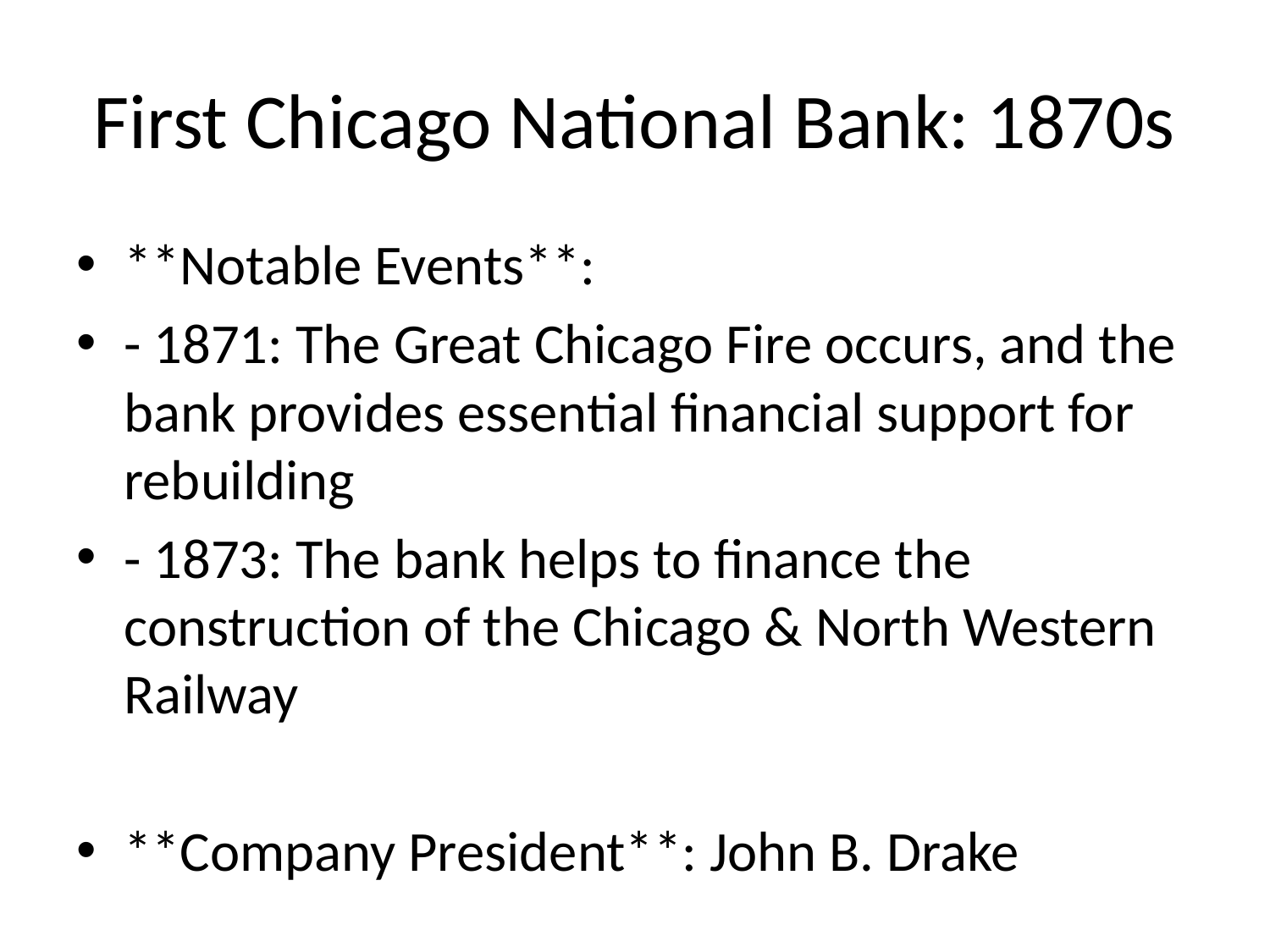

# First Chicago National Bank: 1870s
**Notable Events**:
- 1871: The Great Chicago Fire occurs, and the bank provides essential financial support for rebuilding
- 1873: The bank helps to finance the construction of the Chicago & North Western Railway

**Company President**: John B. Drake

**Fun Facts**:
- Despite the Great Chicago Fire, the bank's records and cash were saved, ensuring its continued operation.